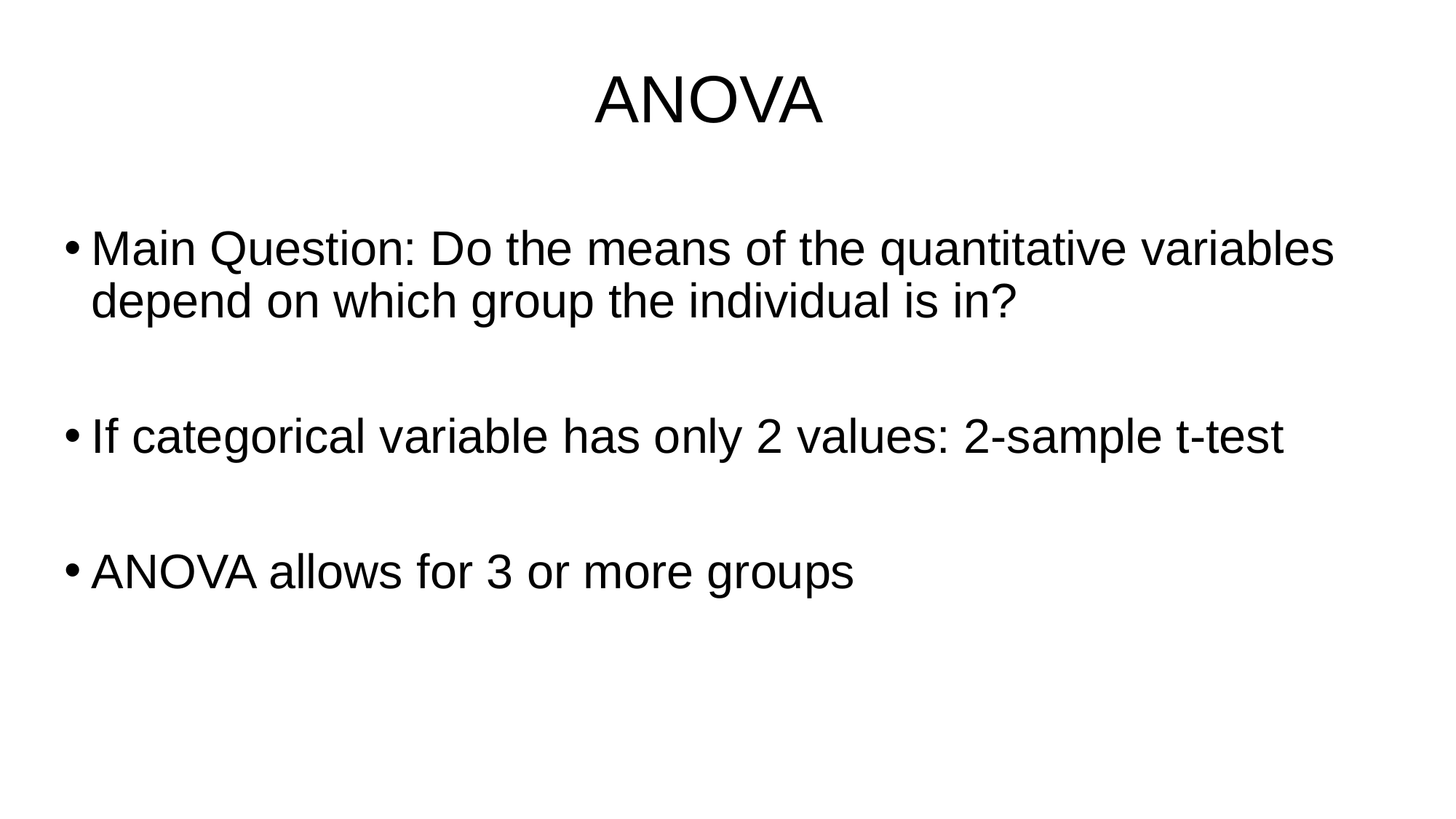

# ANOVA
Main Question: Do the means of the quantitative variables depend on which group the individual is in?

If categorical variable has only 2 values: 2-sample t-test

ANOVA allows for 3 or more groups